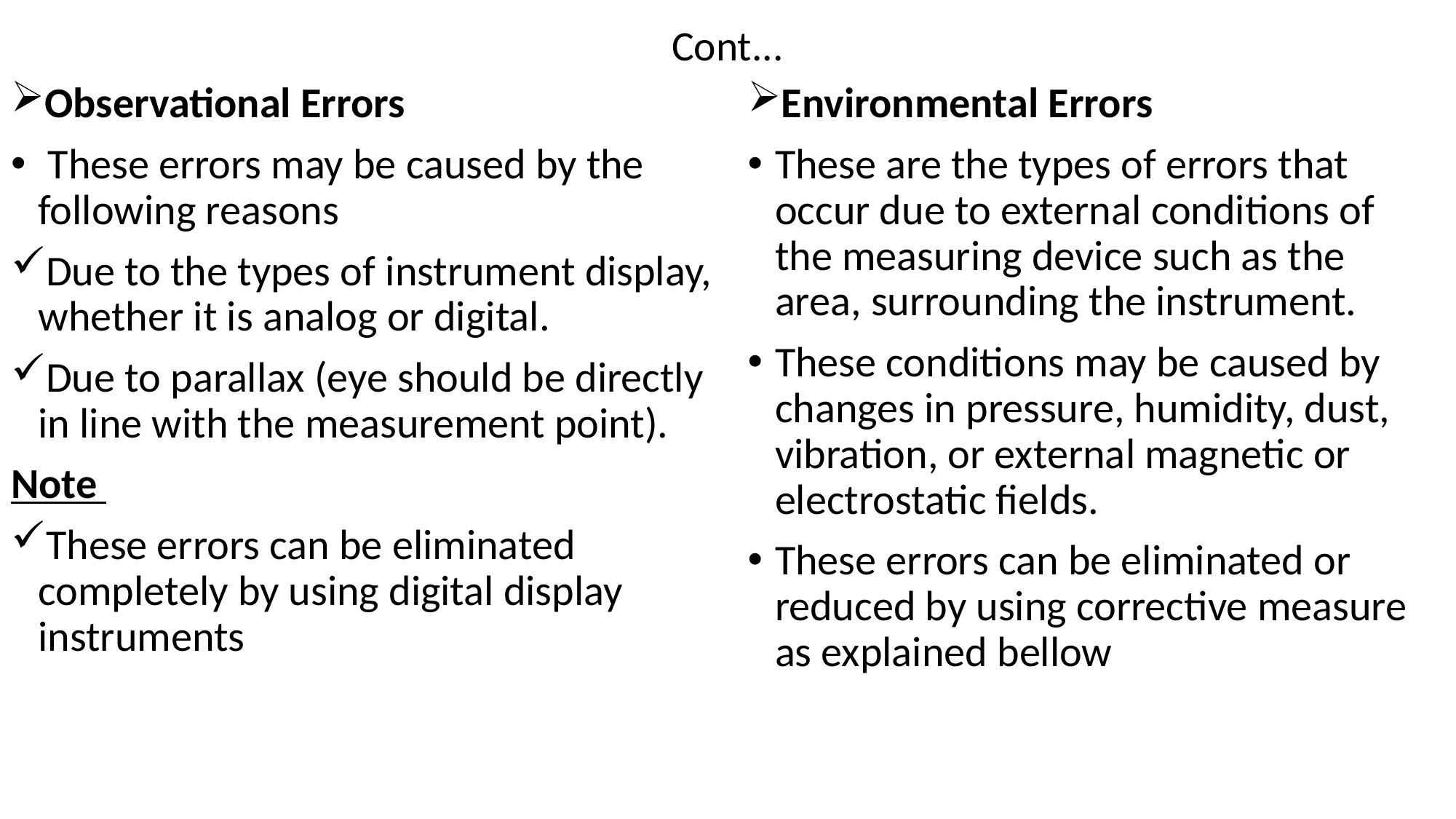

# Cont...
Environmental Errors
These are the types of errors that occur due to external conditions of the measuring device such as the area, surrounding the instrument.
These conditions may be caused by changes in pressure, humidity, dust, vibration, or external magnetic or electrostatic fields.
These errors can be eliminated or reduced by using corrective measure as explained bellow
Observational Errors
 These errors may be caused by the following reasons
Due to the types of instrument display, whether it is analog or digital.
Due to parallax (eye should be directly in line with the measurement point).
Note
These errors can be eliminated completely by using digital display instruments